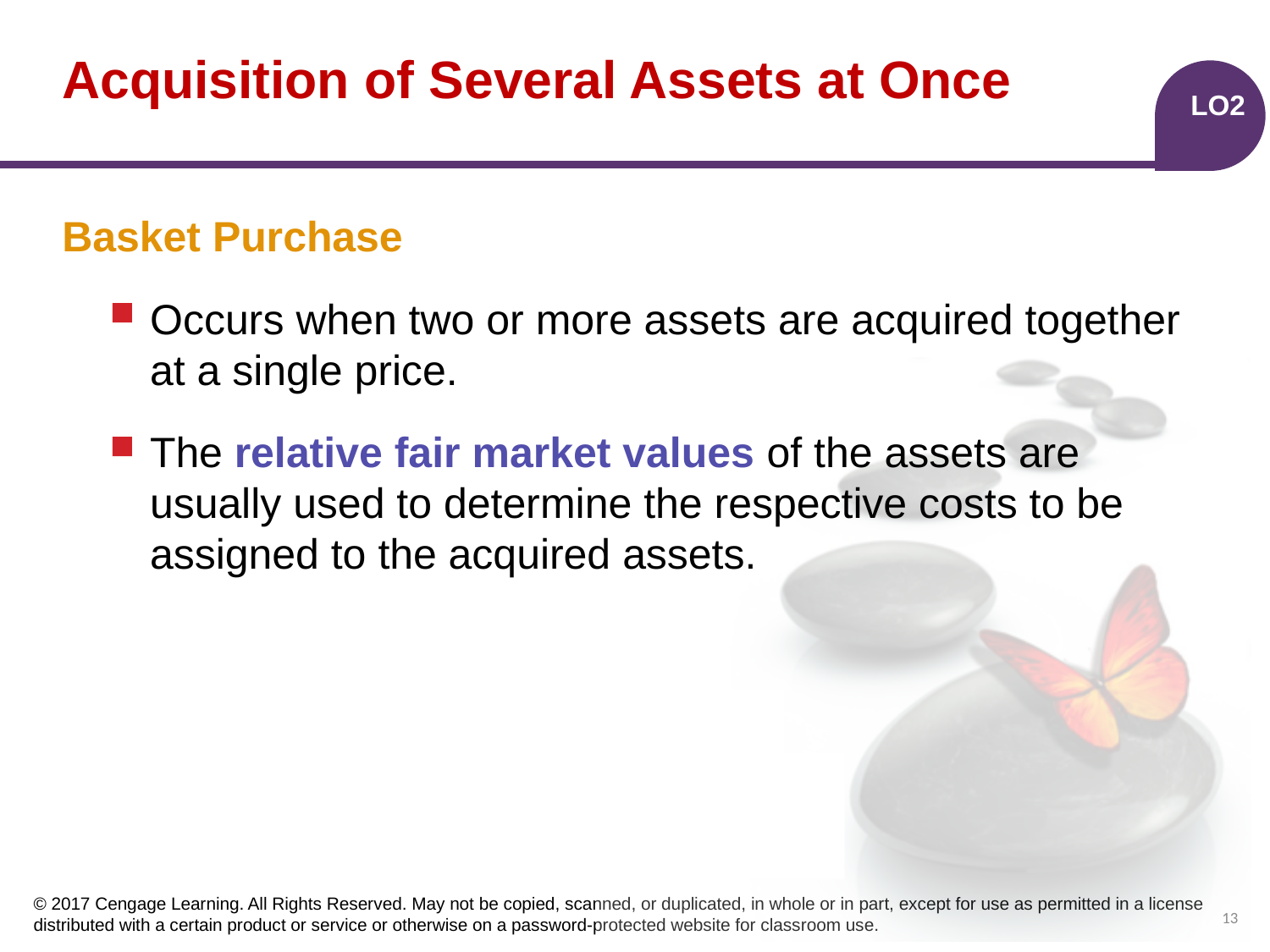

# Acquisition of Several Assets at Once
LO2
Basket Purchase
Occurs when two or more assets are acquired together at a single price.
The relative fair market values of the assets are usually used to determine the respective costs to be assigned to the acquired assets.

13